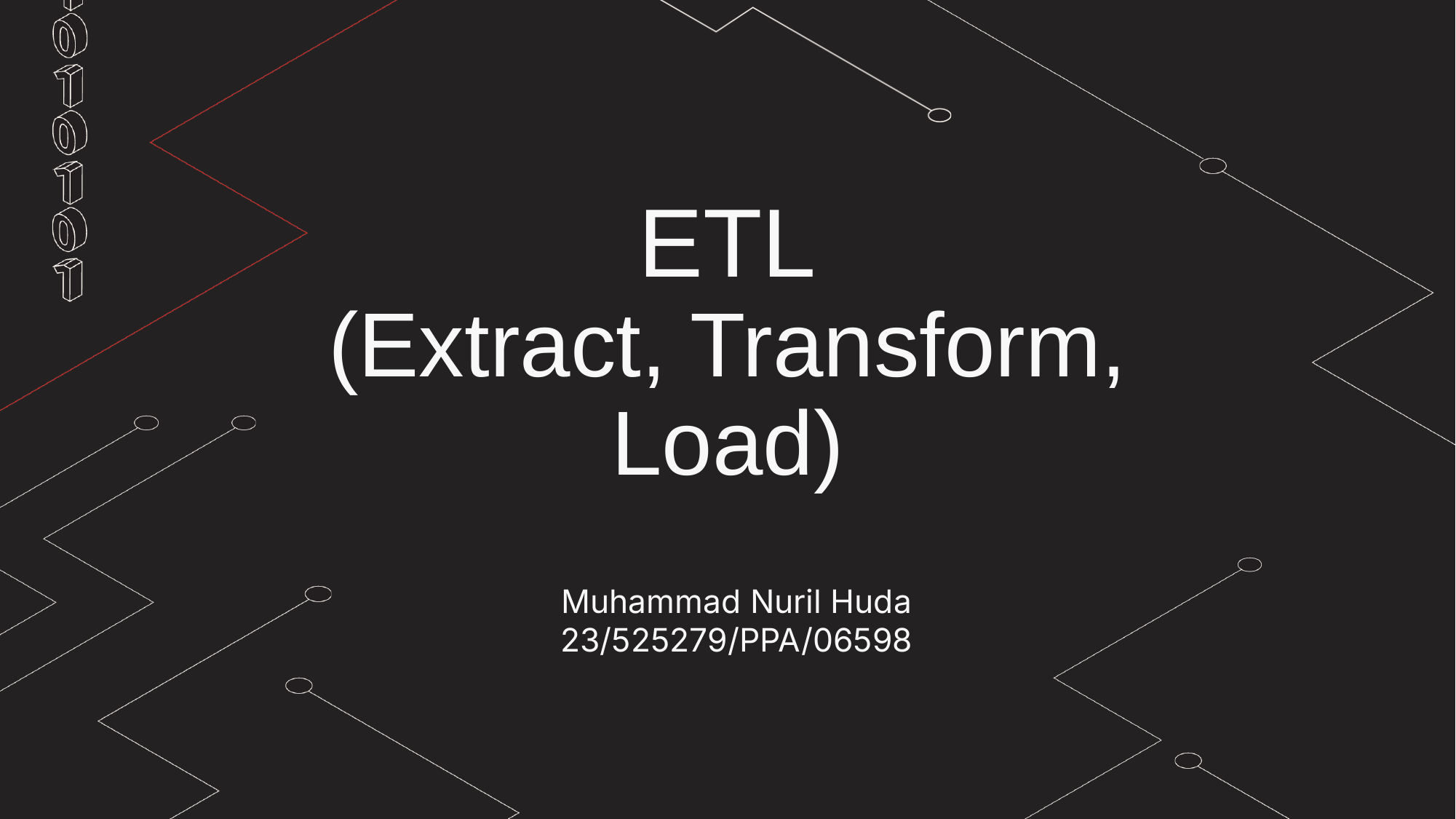

# ETL (Extract, Transform, Load)
Muhammad Nuril Huda
23/525279/PPA/06598